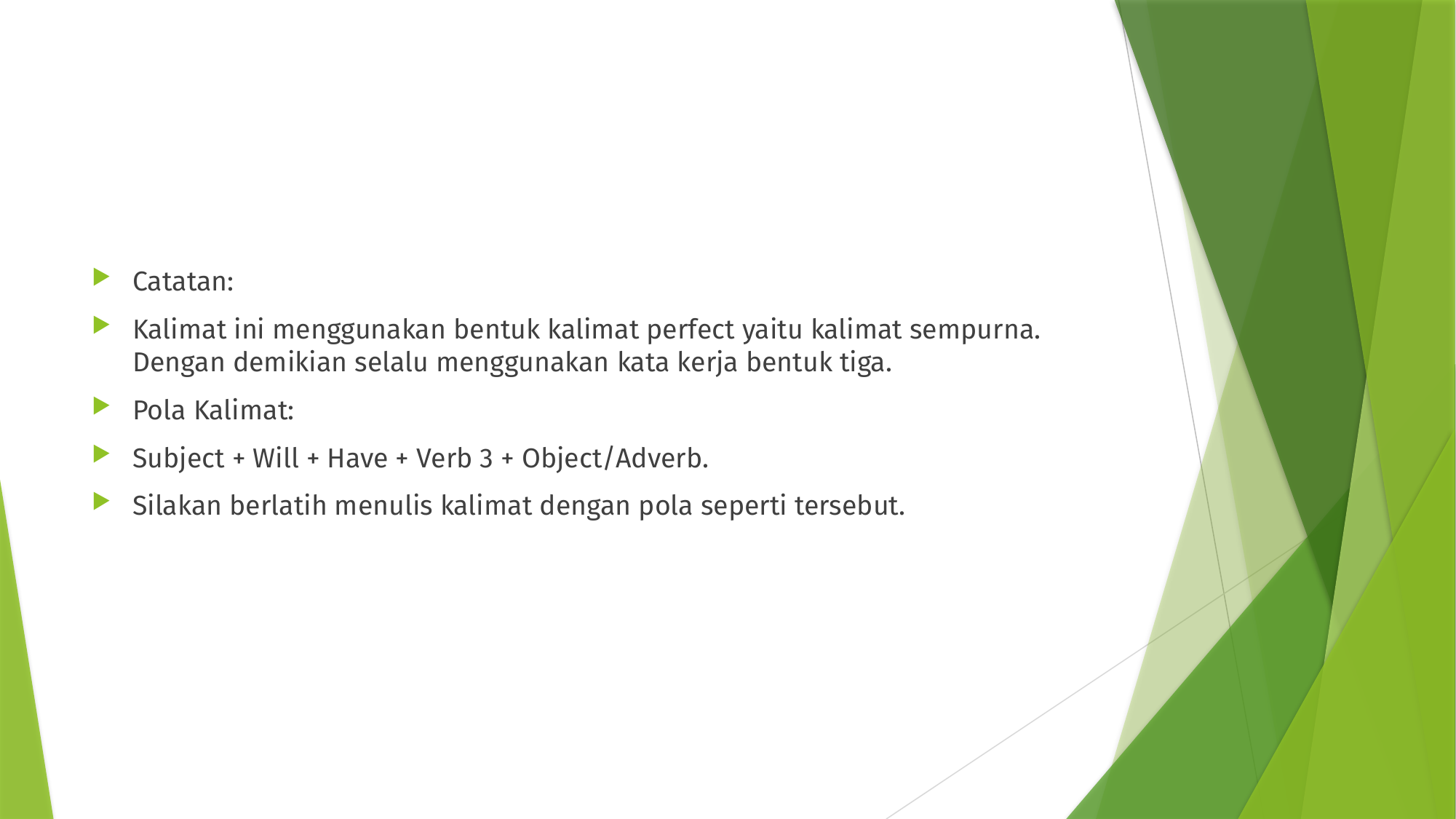

#
Catatan:
Kalimat ini menggunakan bentuk kalimat perfect yaitu kalimat sempurna. Dengan demikian selalu menggunakan kata kerja bentuk tiga.
Pola Kalimat:
Subject + Will + Have + Verb 3 + Object/Adverb.
Silakan berlatih menulis kalimat dengan pola seperti tersebut.